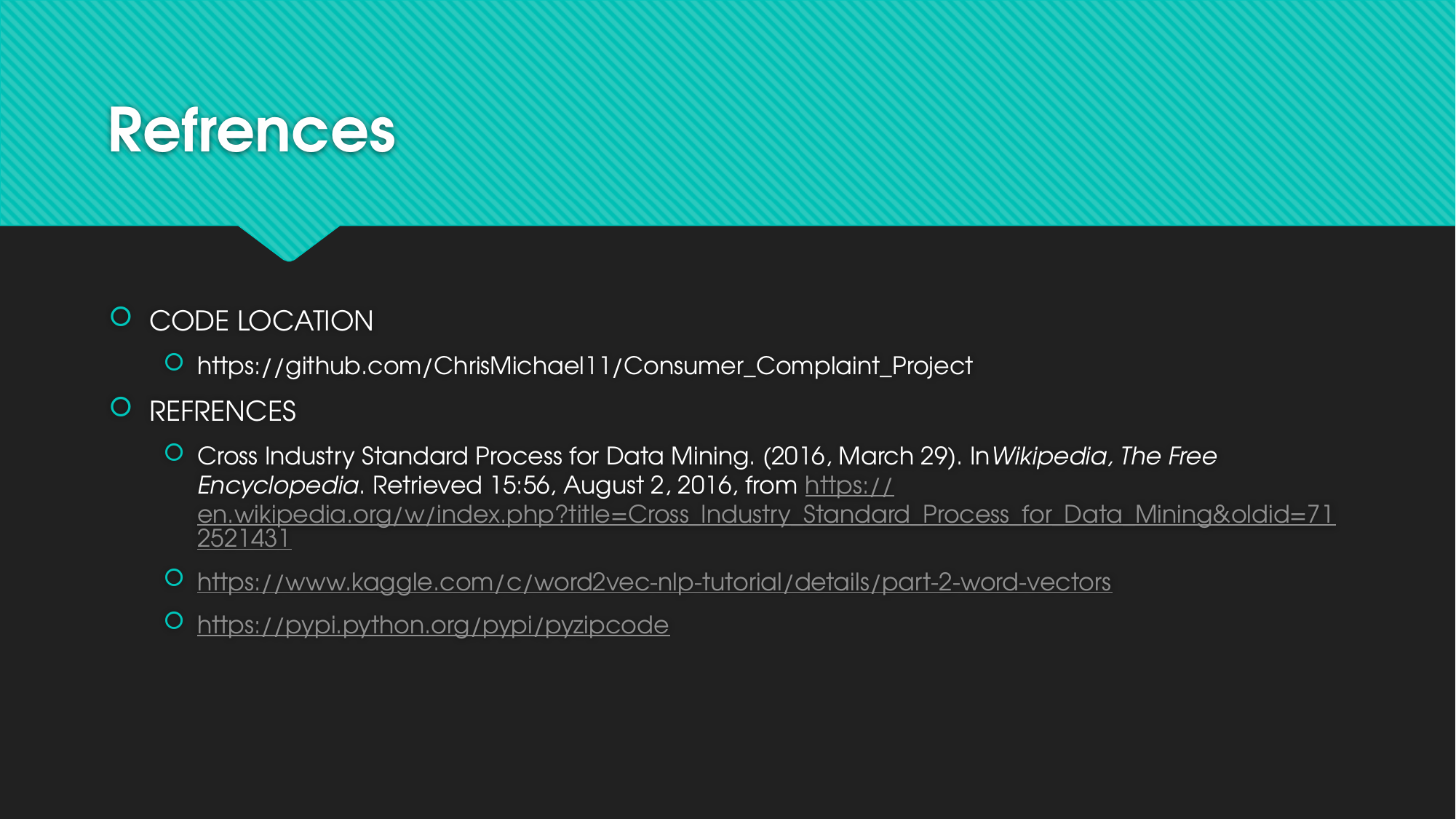

# Refrences
CODE LOCATION
https://github.com/ChrisMichael11/Consumer_Complaint_Project
REFRENCES
Cross Industry Standard Process for Data Mining. (2016, March 29). InWikipedia, The Free Encyclopedia. Retrieved 15:56, August 2, 2016, from https://en.wikipedia.org/w/index.php?title=Cross_Industry_Standard_Process_for_Data_Mining&oldid=712521431
https://www.kaggle.com/c/word2vec-nlp-tutorial/details/part-2-word-vectors
https://pypi.python.org/pypi/pyzipcode